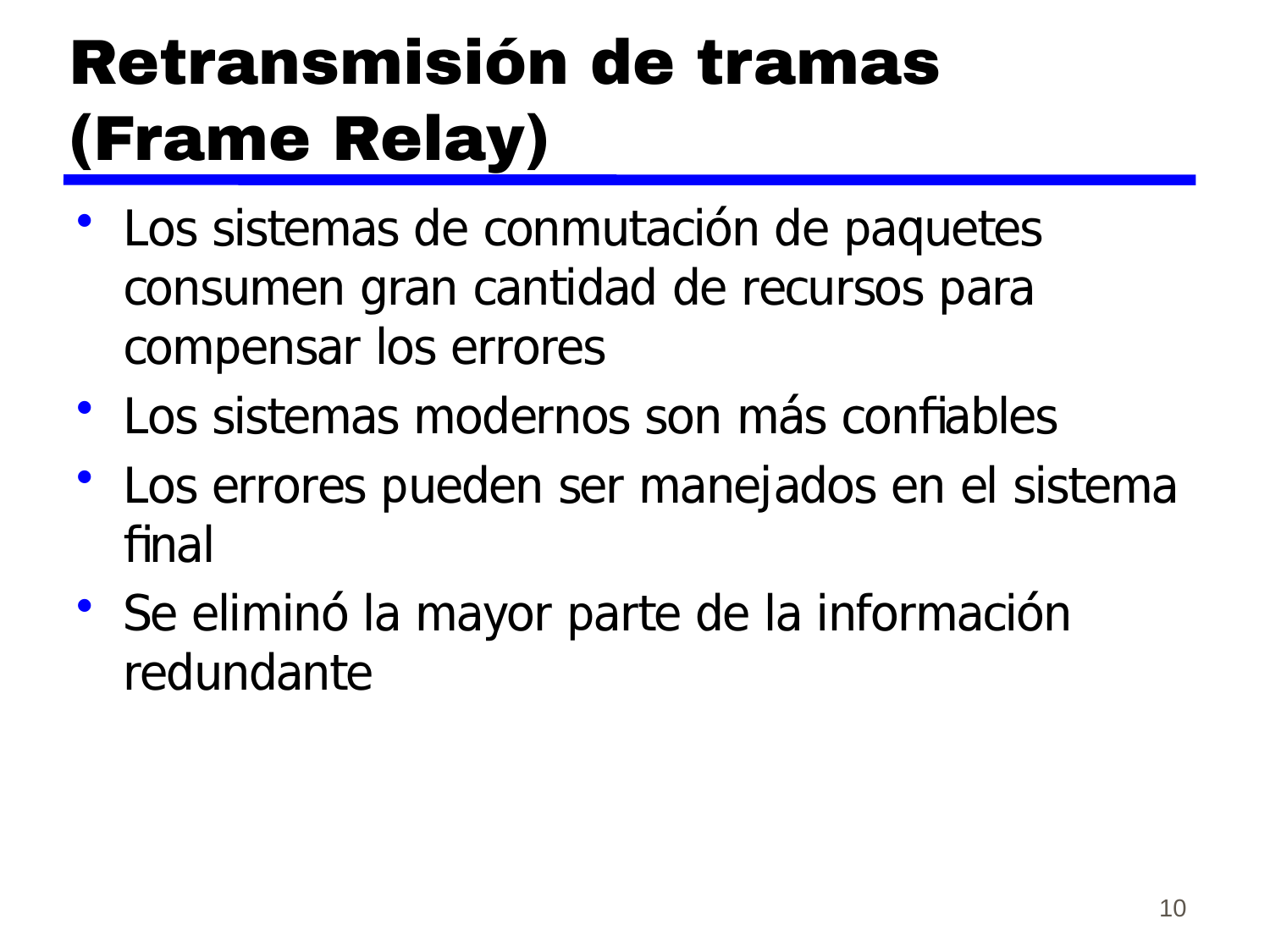

# Retransmisión de tramas (Frame Relay)
Los sistemas de conmutación de paquetes consumen gran cantidad de recursos para compensar los errores
Los sistemas modernos son más confiables
Los errores pueden ser manejados en el sistema final
Se eliminó la mayor parte de la información redundante
10